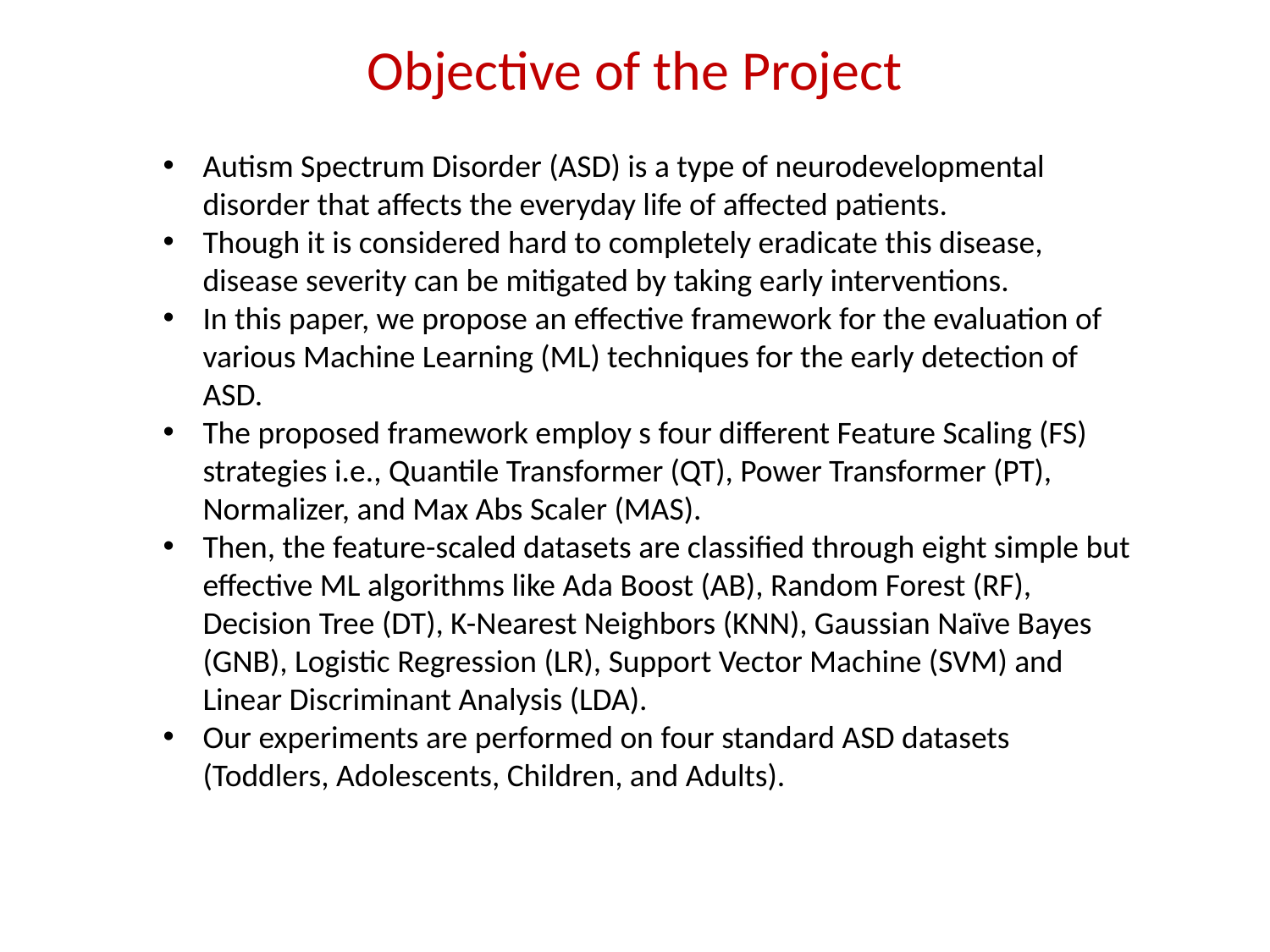

# Objective of the Project
Autism Spectrum Disorder (ASD) is a type of neurodevelopmental disorder that affects the everyday life of affected patients.
Though it is considered hard to completely eradicate this disease, disease severity can be mitigated by taking early interventions.
In this paper, we propose an effective framework for the evaluation of various Machine Learning (ML) techniques for the early detection of ASD.
The proposed framework employ s four different Feature Scaling (FS) strategies i.e., Quantile Transformer (QT), Power Transformer (PT), Normalizer, and Max Abs Scaler (MAS).
Then, the feature-scaled datasets are classified through eight simple but effective ML algorithms like Ada Boost (AB), Random Forest (RF), Decision Tree (DT), K-Nearest Neighbors (KNN), Gaussian Naïve Bayes (GNB), Logistic Regression (LR), Support Vector Machine (SVM) and Linear Discriminant Analysis (LDA).
Our experiments are performed on four standard ASD datasets (Toddlers, Adolescents, Children, and Adults).